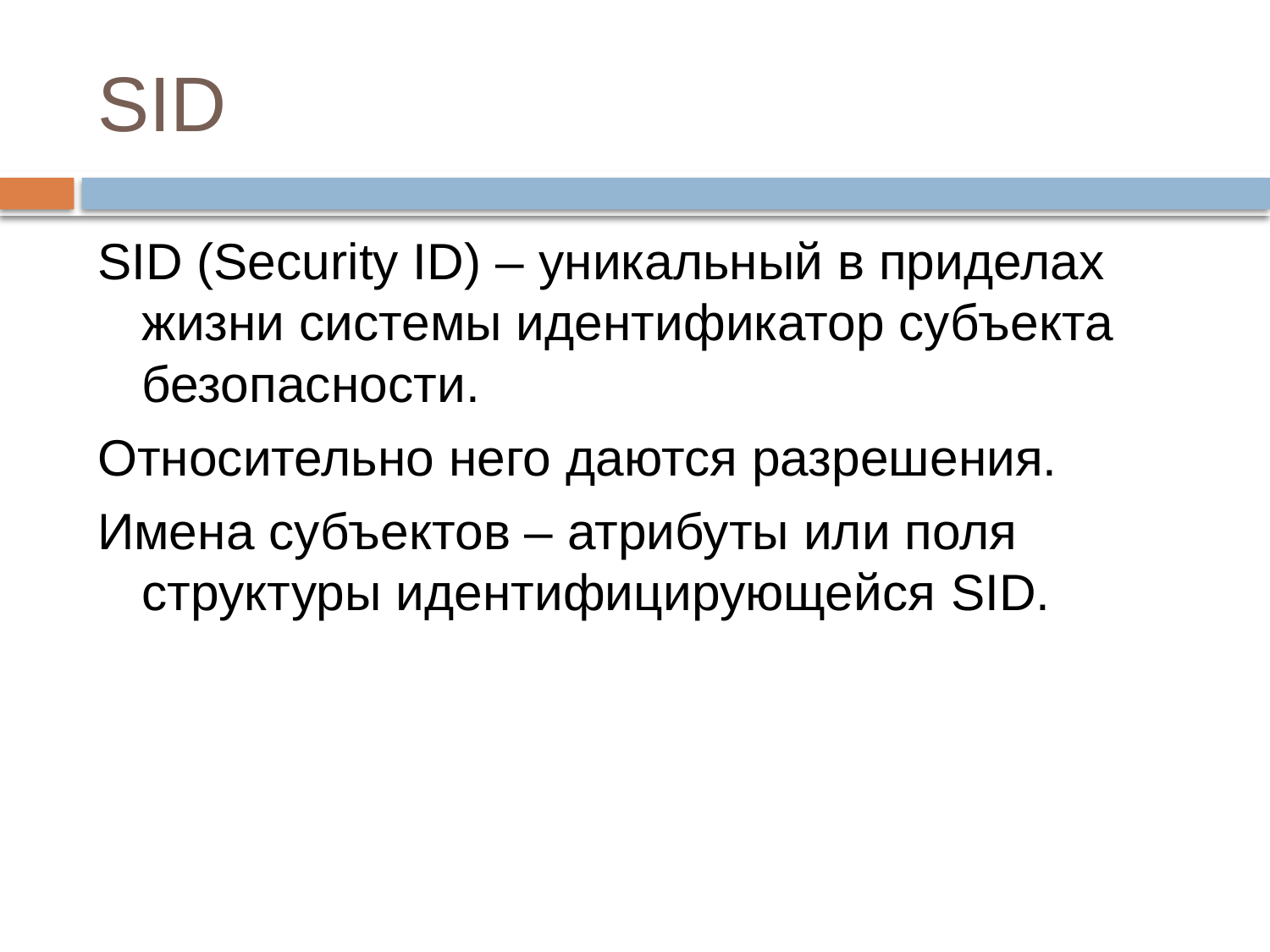

# SID
SID (Security ID) – уникальный в приделах жизни системы идентификатор субъекта безопасности.
Относительно него даются разрешения.
Имена субъектов – атрибуты или поля структуры идентифицирующейся SID.